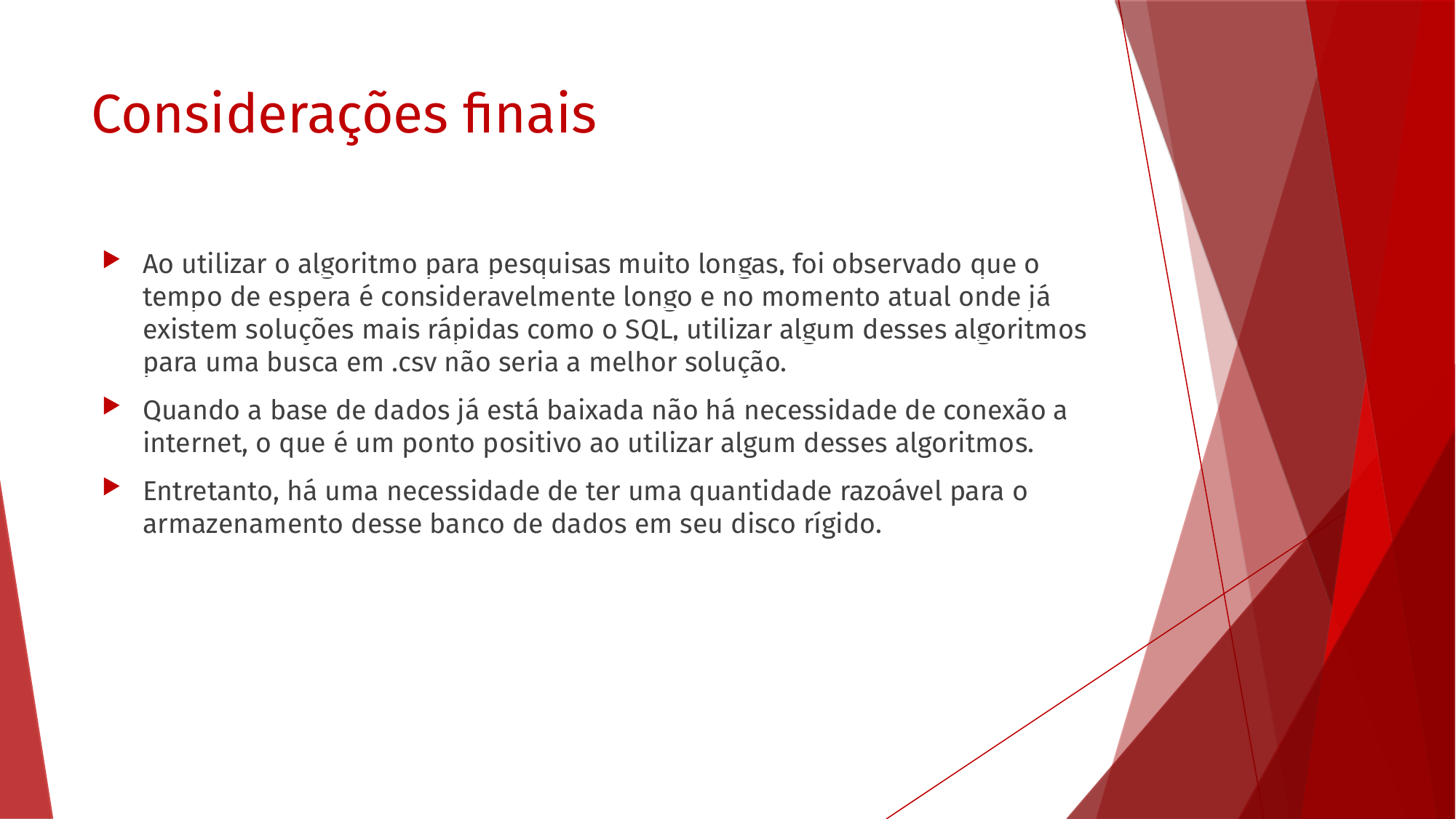

Considerações finais
Ao utilizar o algoritmo para pesquisas muito longas, foi observado que o tempo de espera é consideravelmente longo e no momento atual onde já existem soluções mais rápidas como o SQL, utilizar algum desses algoritmos para uma busca em .csv não seria a melhor solução.
Quando a base de dados já está baixada não há necessidade de conexão a internet, o que é um ponto positivo ao utilizar algum desses algoritmos.
Entretanto, há uma necessidade de ter uma quantidade razoável para o armazenamento desse banco de dados em seu disco rígido.